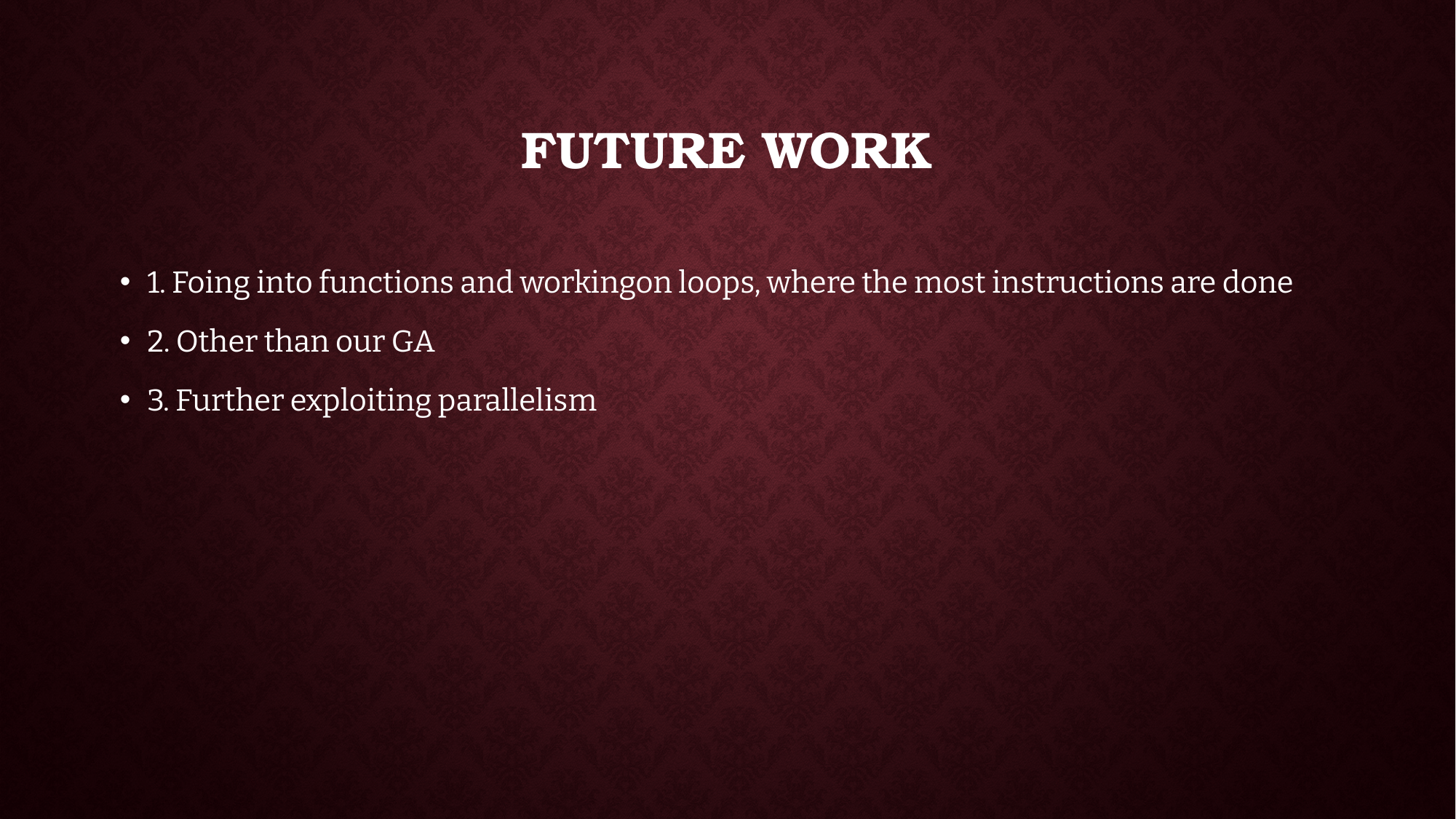

# FUTURE work
1. Foing into functions and workingon loops, where the most instructions are done
2. Other than our GA
3. Further exploiting parallelism